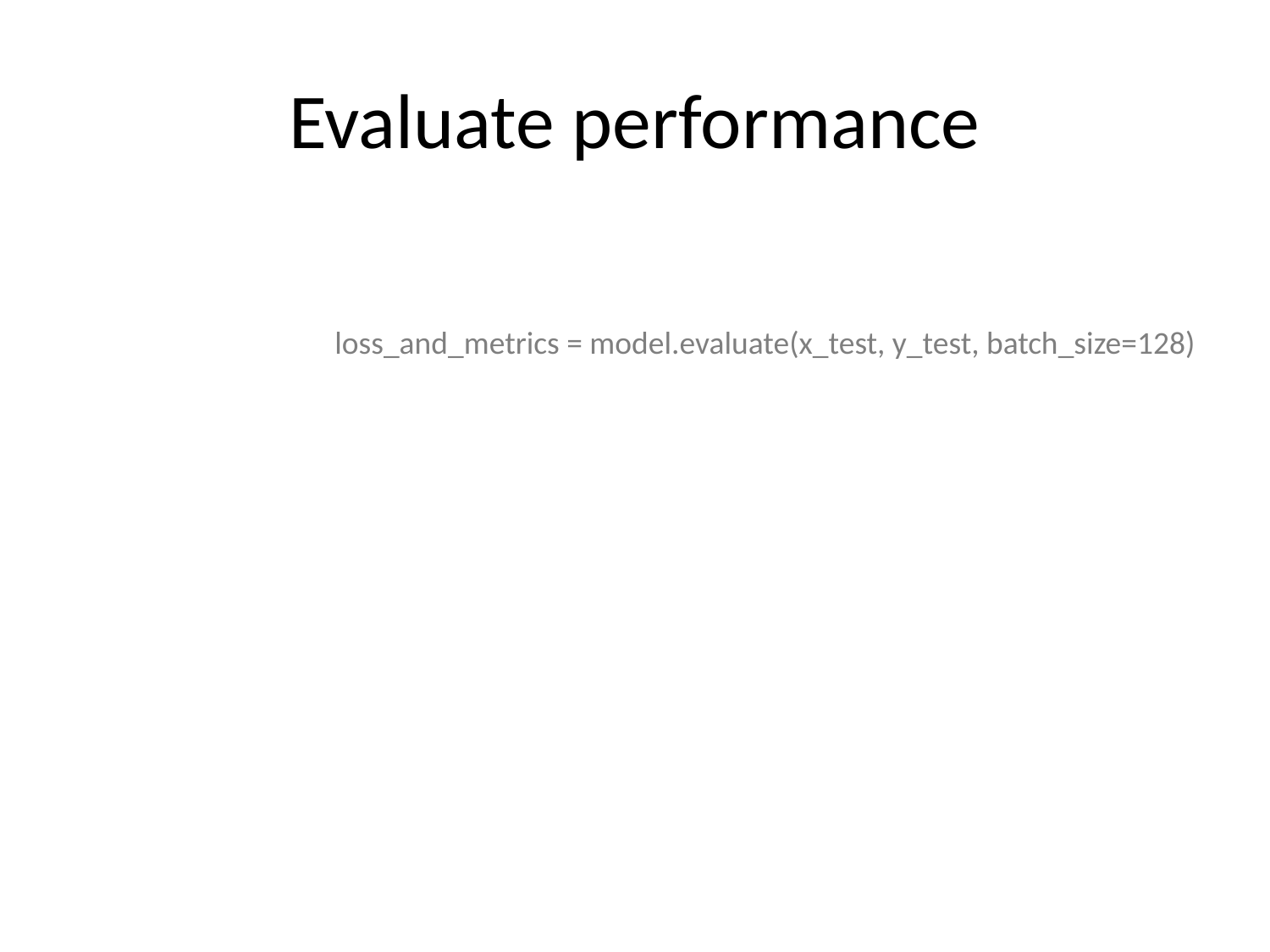

# Evaluate performance
loss_and_metrics = model.evaluate(x_test, y_test, batch_size=128)